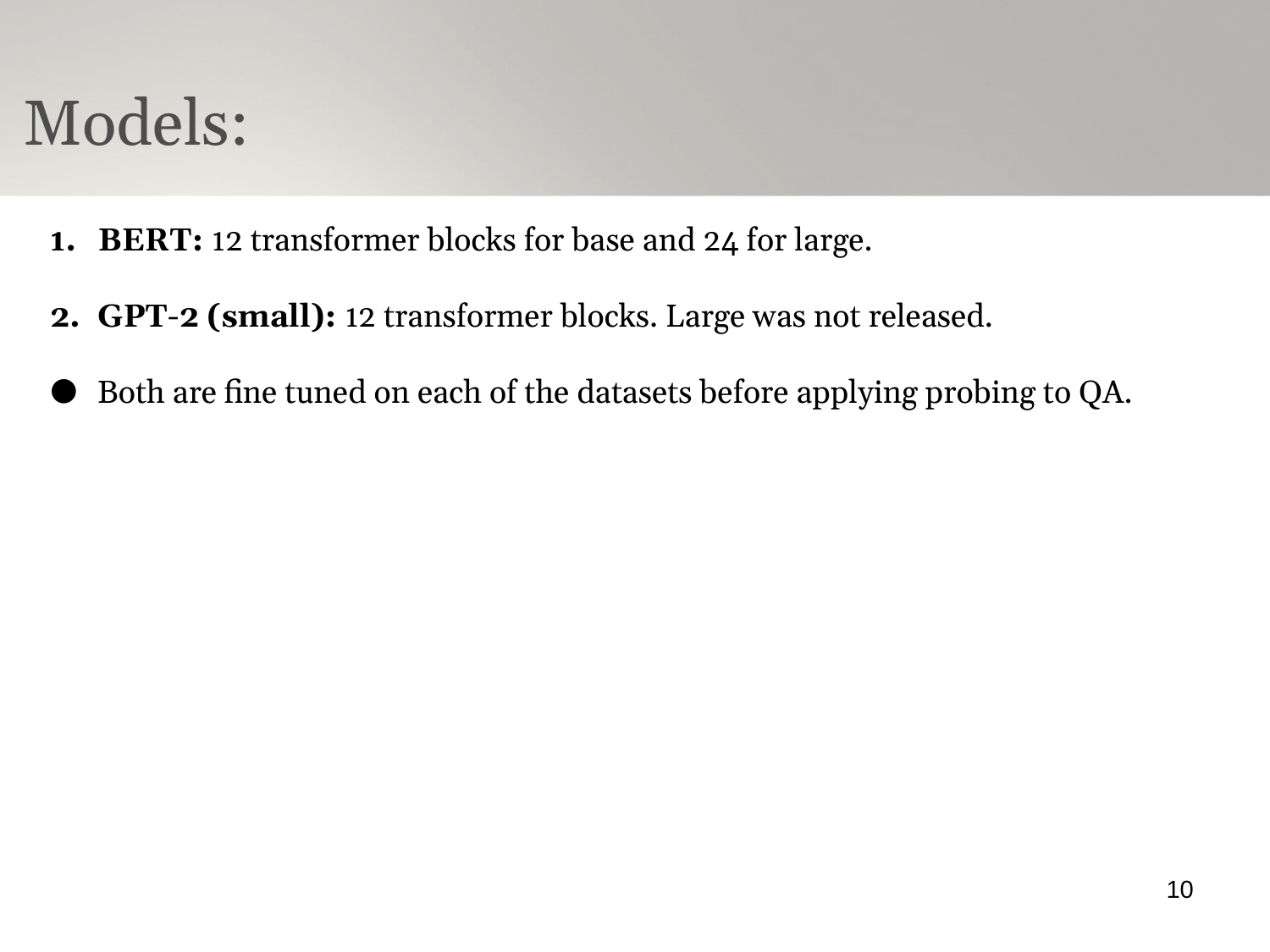

Models:
BERT: 12 transformer blocks for base and 24 for large.

GPT-2 (small): 12 transformer blocks. Large was not released.

Both are fine tuned on each of the datasets before applying probing to QA.

10